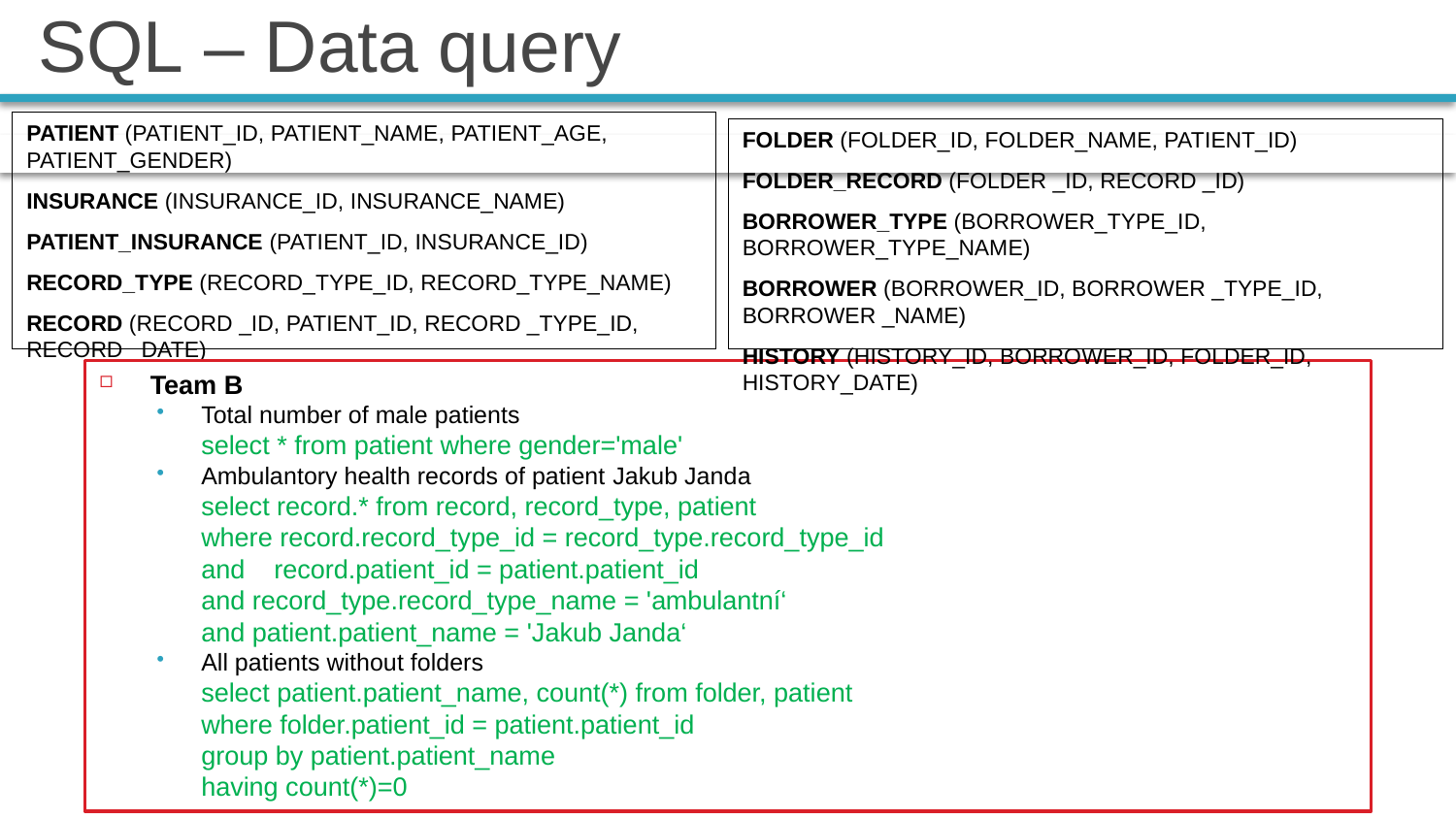

# SQL – Data query
PATIENT (PATIENT_ID, PATIENT_NAME, PATIENT_AGE, PATIENT_GENDER)
INSURANCE (INSURANCE_ID, INSURANCE_NAME)
PATIENT_INSURANCE (PATIENT_ID, INSURANCE_ID)
RECORD_TYPE (RECORD_TYPE_ID, RECORD_TYPE_NAME)
RECORD (RECORD _ID, PATIENT_ID, RECORD _TYPE_ID, RECORD _DATE)
FOLDER (FOLDER_ID, FOLDER_NAME, PATIENT_ID)
FOLDER_RECORD (FOLDER _ID, RECORD _ID)
BORROWER_TYPE (BORROWER_TYPE_ID, BORROWER_TYPE_NAME)
BORROWER (BORROWER_ID, BORROWER _TYPE_ID, BORROWER _NAME)
HISTORY (HISTORY_ID, BORROWER_ID, FOLDER_ID, HISTORY_DATE)
Team B
Total number of male patients
select * from patient where gender='male'
Ambulantory health records of patient Jakub Janda
select record.* from record, record_type, patient
where record.record_type_id = record_type.record_type_id
and    record.patient_id = patient.patient_id
and record_type.record_type_name = 'ambulantní‘
and patient.patient_name = 'Jakub Janda‘
All patients without folders
select patient.patient_name, count(*) from folder, patient
where folder.patient_id = patient.patient_id
group by patient.patient_name
having count(*)=0